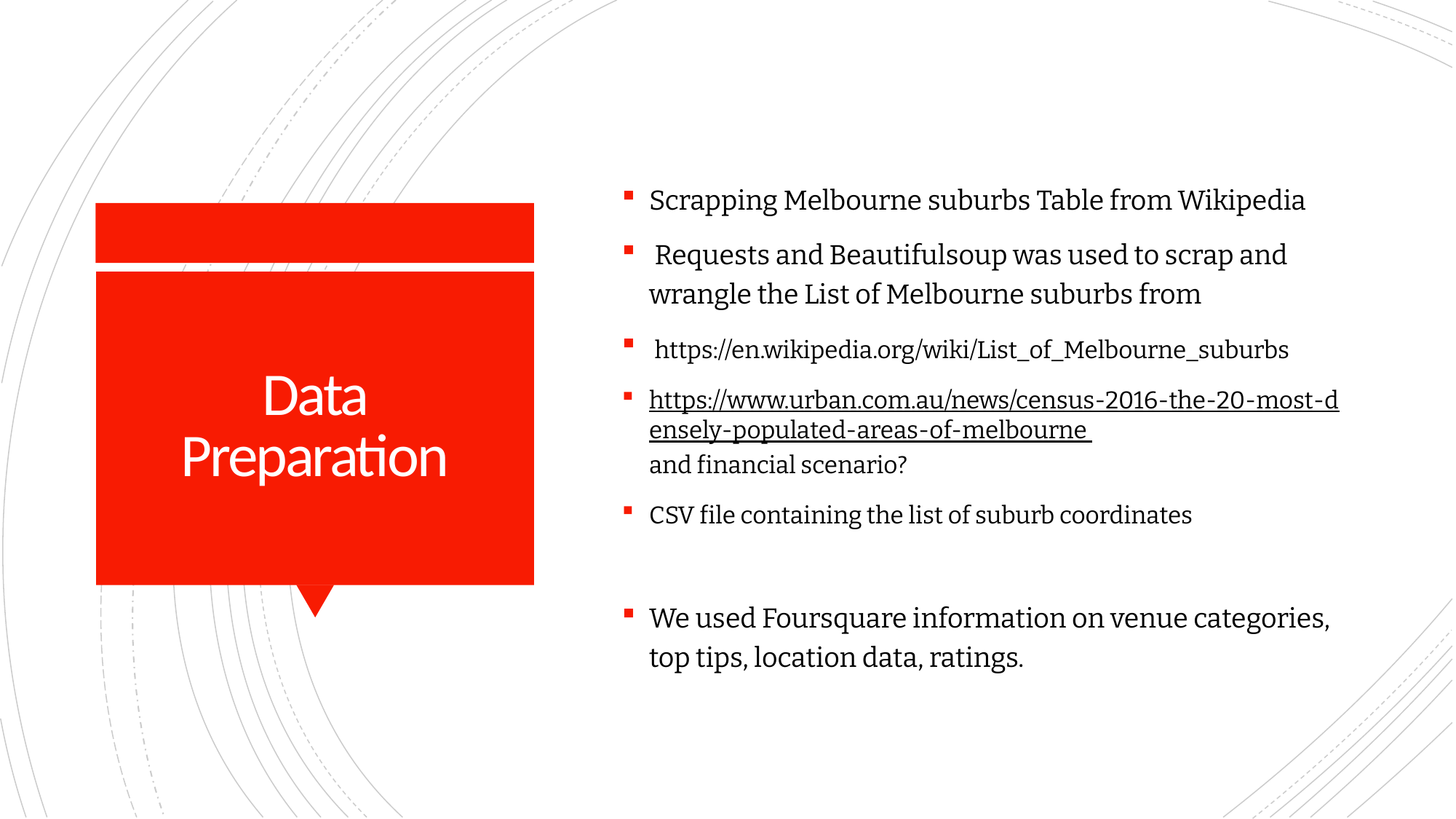

Scrapping Melbourne suburbs Table from Wikipedia
 Requests and Beautifulsoup was used to scrap and wrangle the List of Melbourne suburbs from
 https://en.wikipedia.org/wiki/List_of_Melbourne_suburbs
https://www.urban.com.au/news/census-2016-the-20-most-densely-populated-areas-of-melbourne and financial scenario?
CSV file containing the list of suburb coordinates

We used Foursquare information on venue categories, top tips, location data, ratings.
# Data Preparation